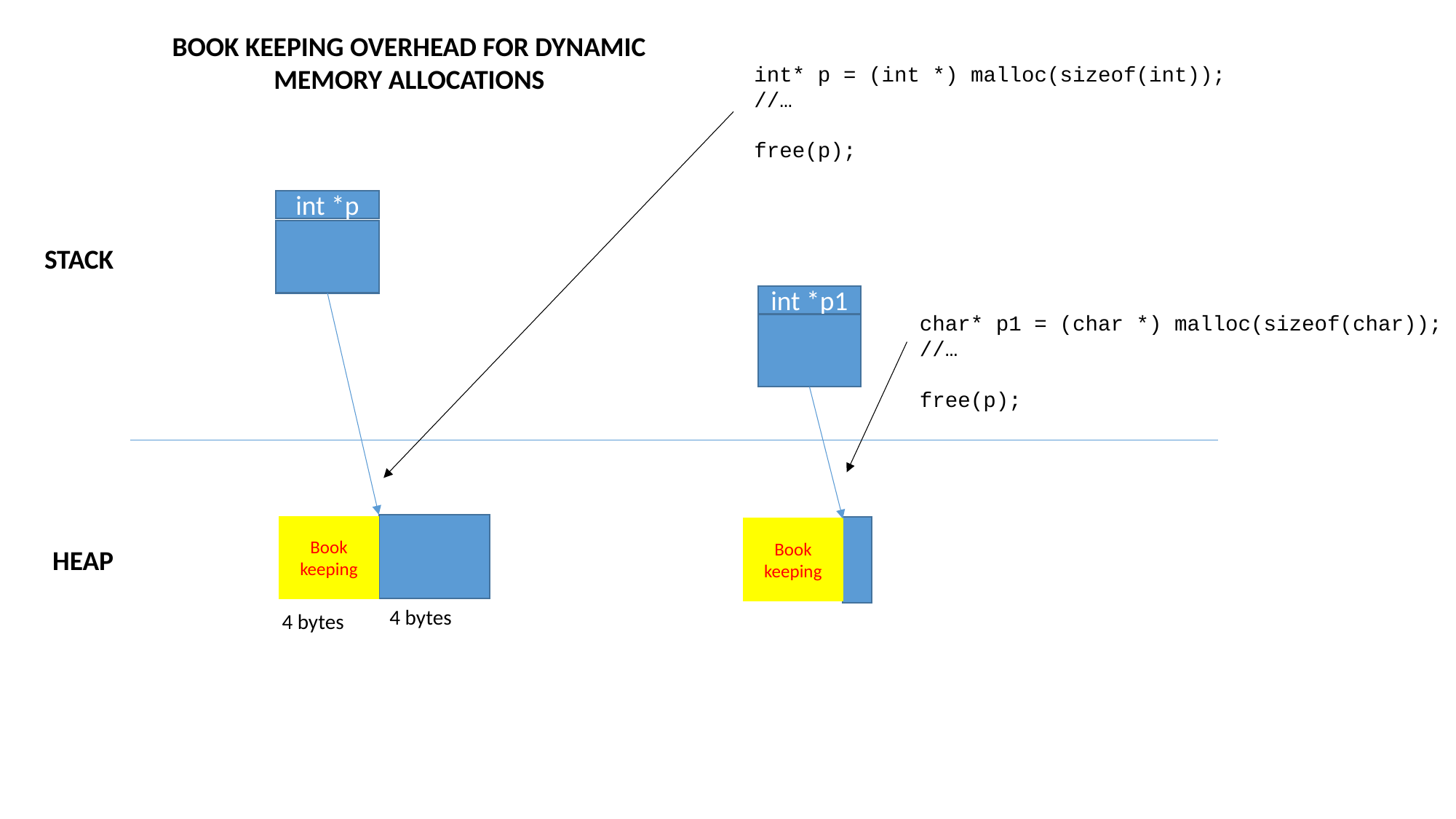

BOOK KEEPING OVERHEAD FOR DYNAMIC MEMORY ALLOCATIONS
int* p = (int *) malloc(sizeof(int));
//…

free(p);
int *p

STACK
int *p1
char* p1 = (char *) malloc(sizeof(char));
//…

free(p);

Book keeping
Book keeping
HEAP
4 bytes
4 bytes